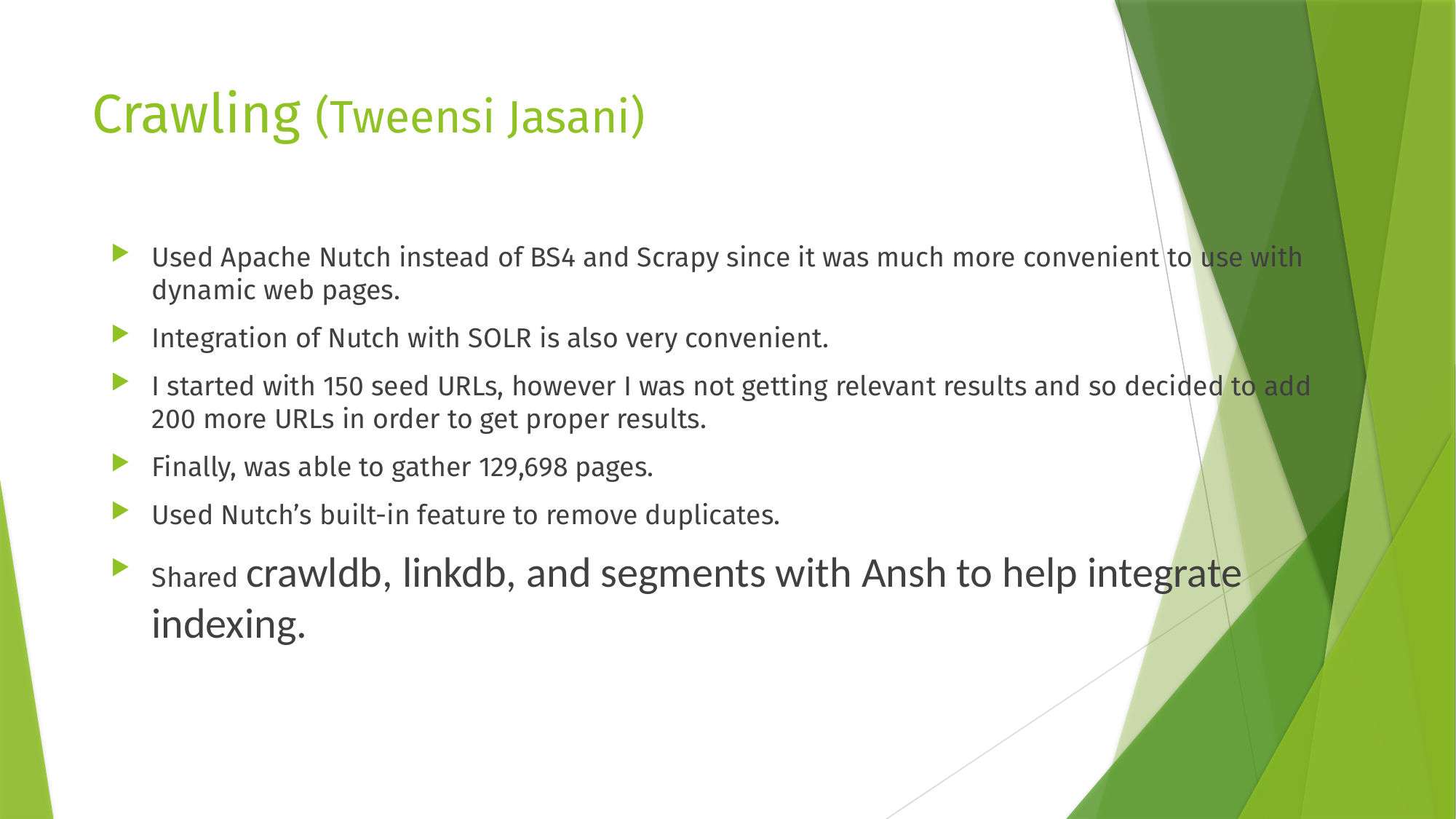

# Crawling (Tweensi Jasani)
Used Apache Nutch instead of BS4 and Scrapy since it was much more convenient to use with dynamic web pages.
Integration of Nutch with SOLR is also very convenient.
I started with 150 seed URLs, however I was not getting relevant results and so decided to add 200 more URLs in order to get proper results.
Finally, was able to gather 129,698 pages.
Used Nutch’s built-in feature to remove duplicates.
Shared crawldb, linkdb, and segments with Ansh to help integrate indexing.